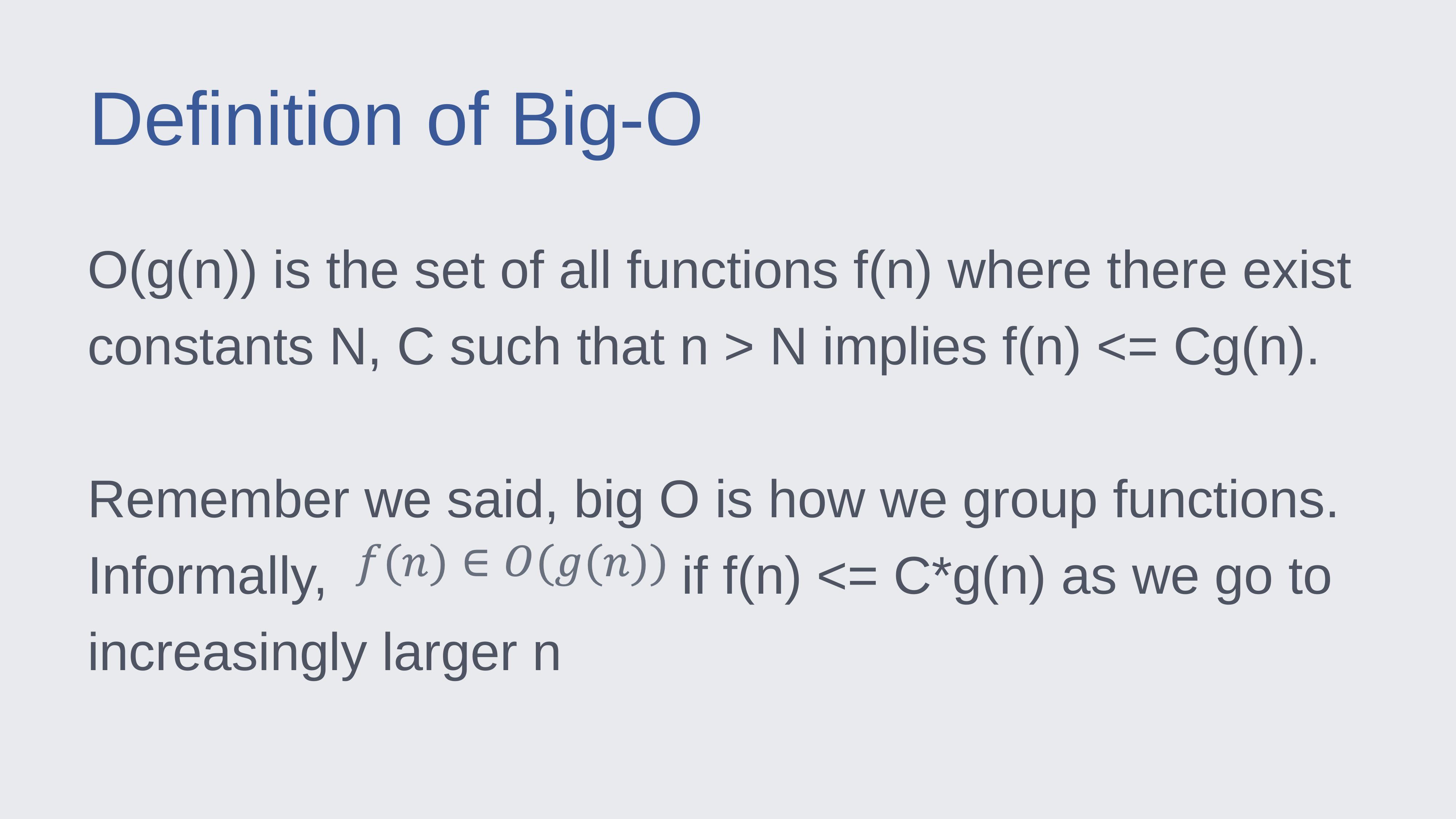

Definition of Big-O

O(g(n)) is the set of all functions f(n) where there exist constants N, C such that n > N implies f(n) <= Cg(n).

Remember we said, big O is how we group functions. Informally,                        if f(n) <= C*g(n) as we go to increasingly larger n